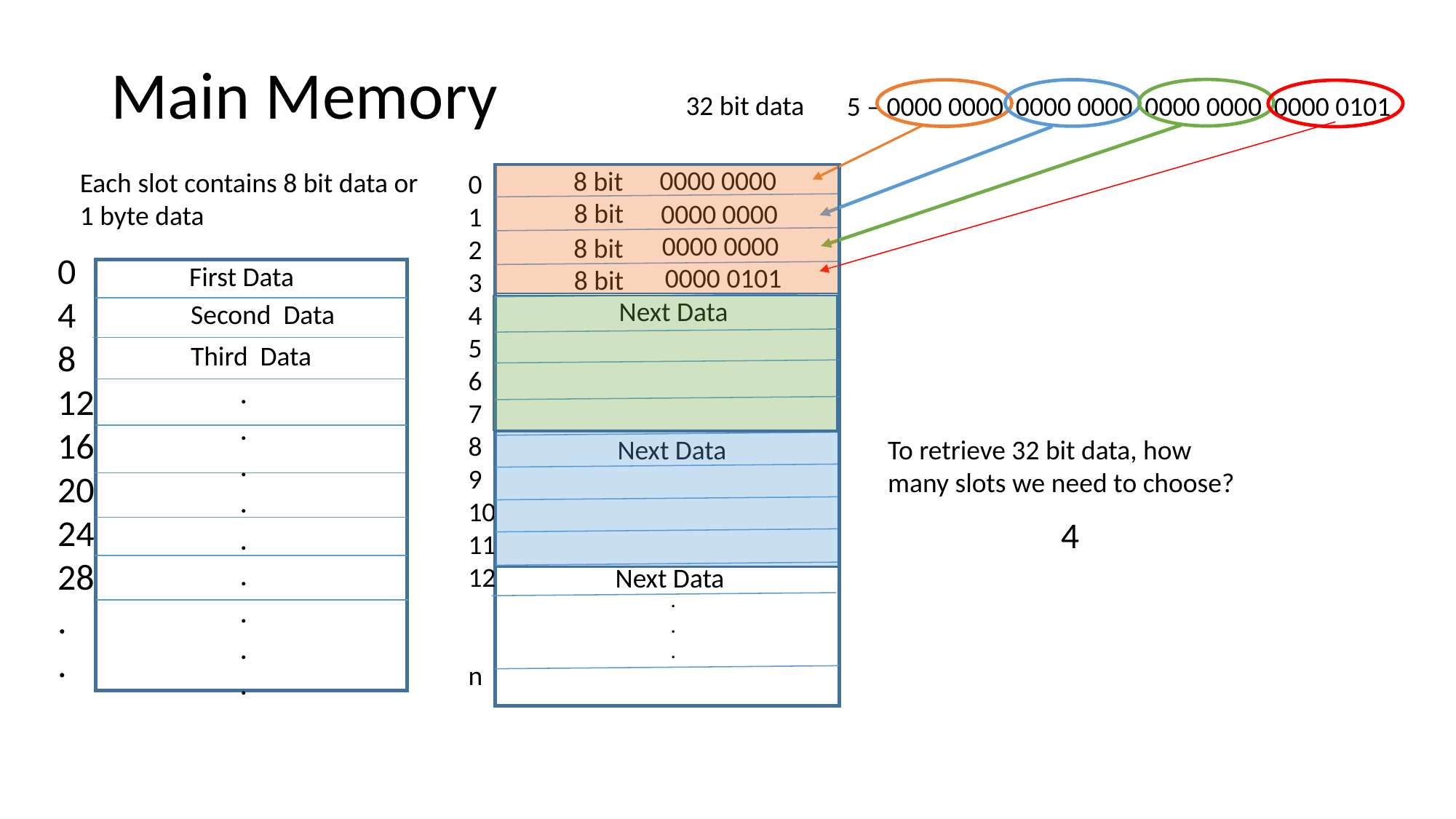

# Main Memory

32 bit data
5 – 0000 0000  0000 0000  0000 0000  0000 0101
0000 0000
8 bit
Each slot contains 8 bit data or 1 byte data
0
1
2
3
4
5
6
7
8
9
10
11
12

n

8 bit
0000 0000
0000 0000
8 bit
0
4
8
12
16
2024
28
.
.

First Data
0000 0101
8 bit

Next Data
Second  Data

Third  Data
.
.
.
.
.
.
.
.
.
Next Data
To retrieve 32 bit data, how many slots we need to choose?

4
Next Data
.
.
.